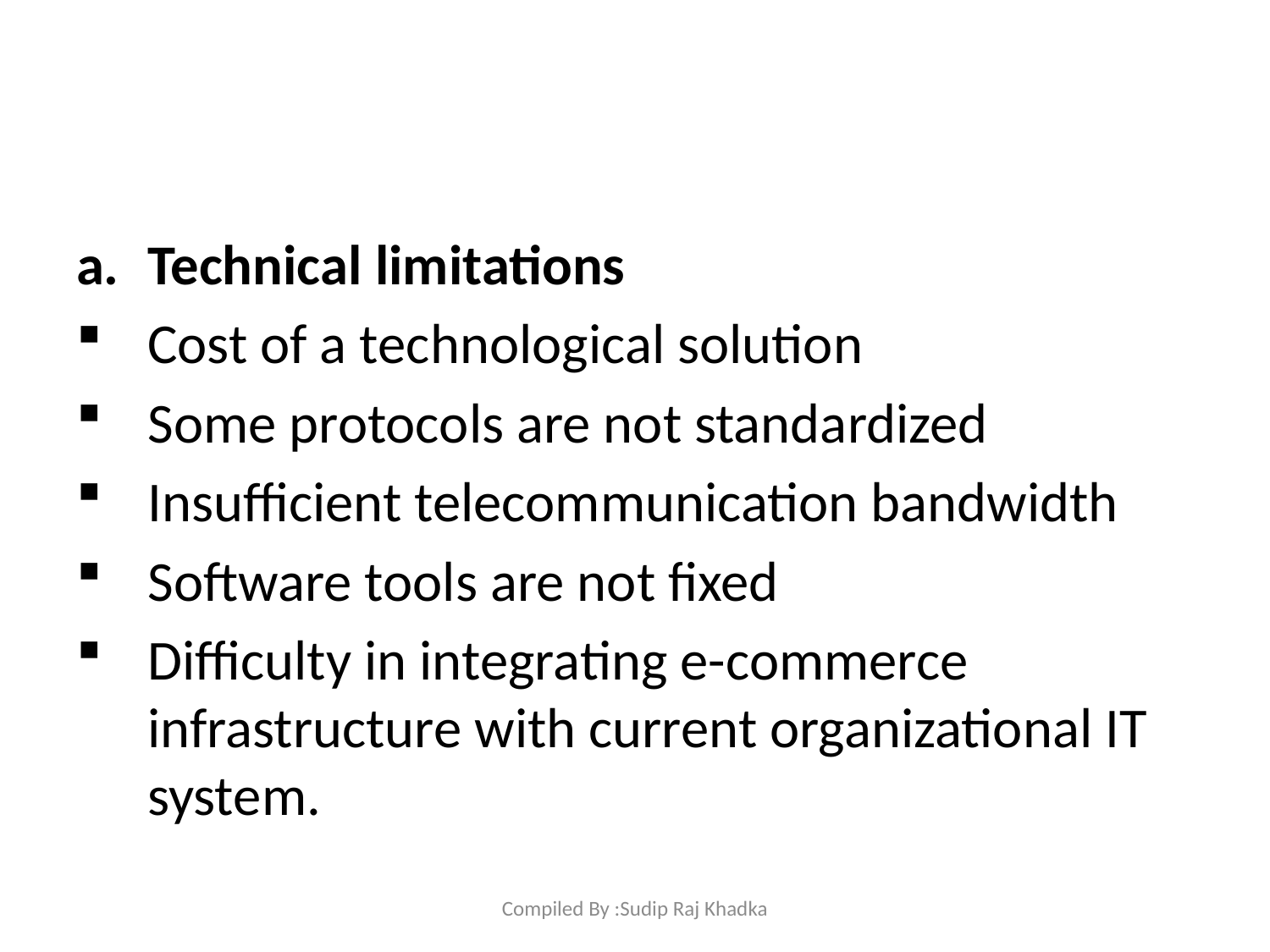

#
Technical limitations
Cost of a technological solution
Some protocols are not standardized
Insufficient telecommunication bandwidth
Software tools are not fixed
Difficulty in integrating e-commerce infrastructure with current organizational IT system.
Compiled By :Sudip Raj Khadka